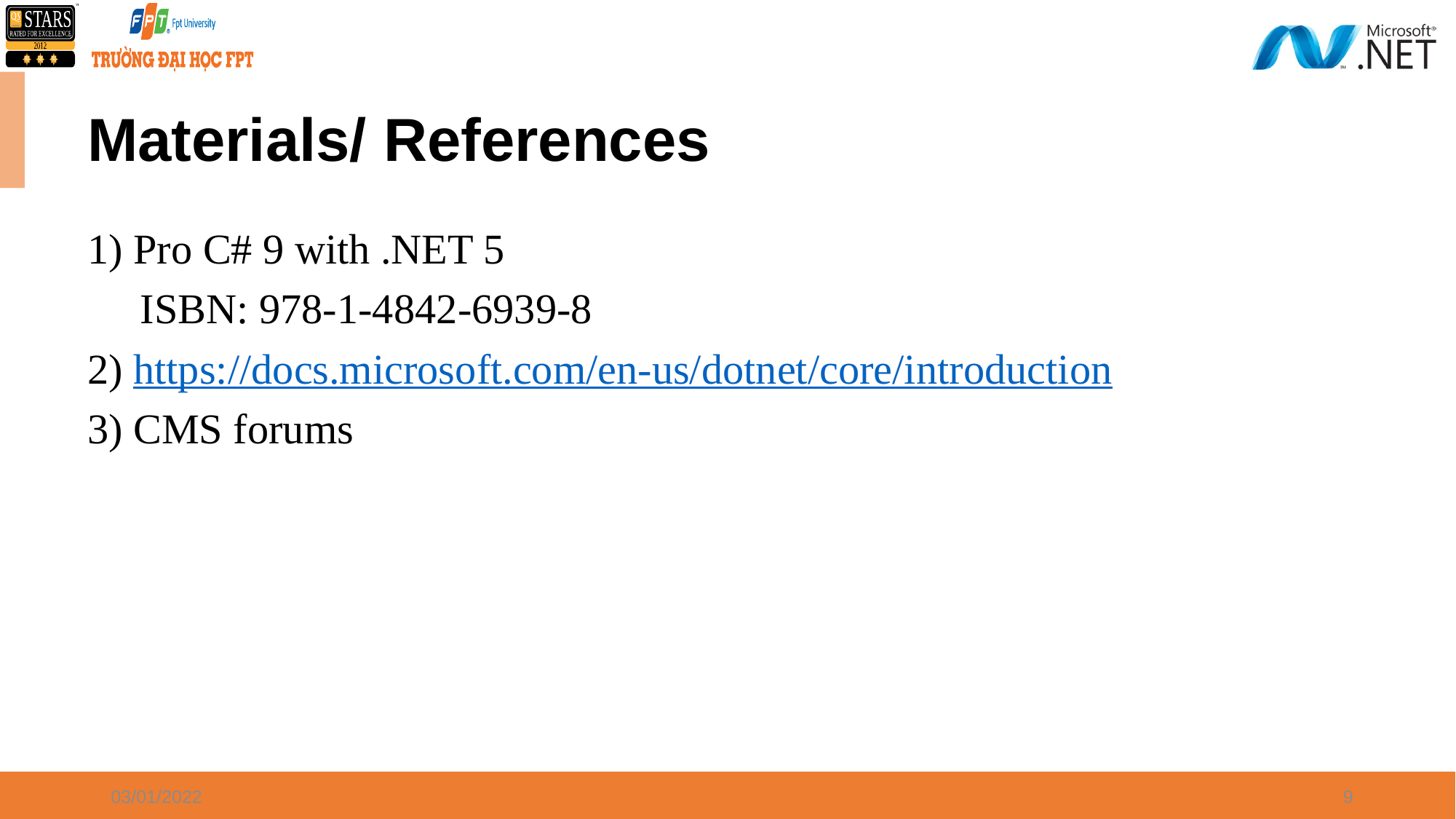

# Materials/ References
1) Pro C# 9 with .NET 5
     ISBN: 978-1-4842-6939-8
2) https://docs.microsoft.com/en-us/dotnet/core/introduction
3) CMS forums
03/01/2022
9